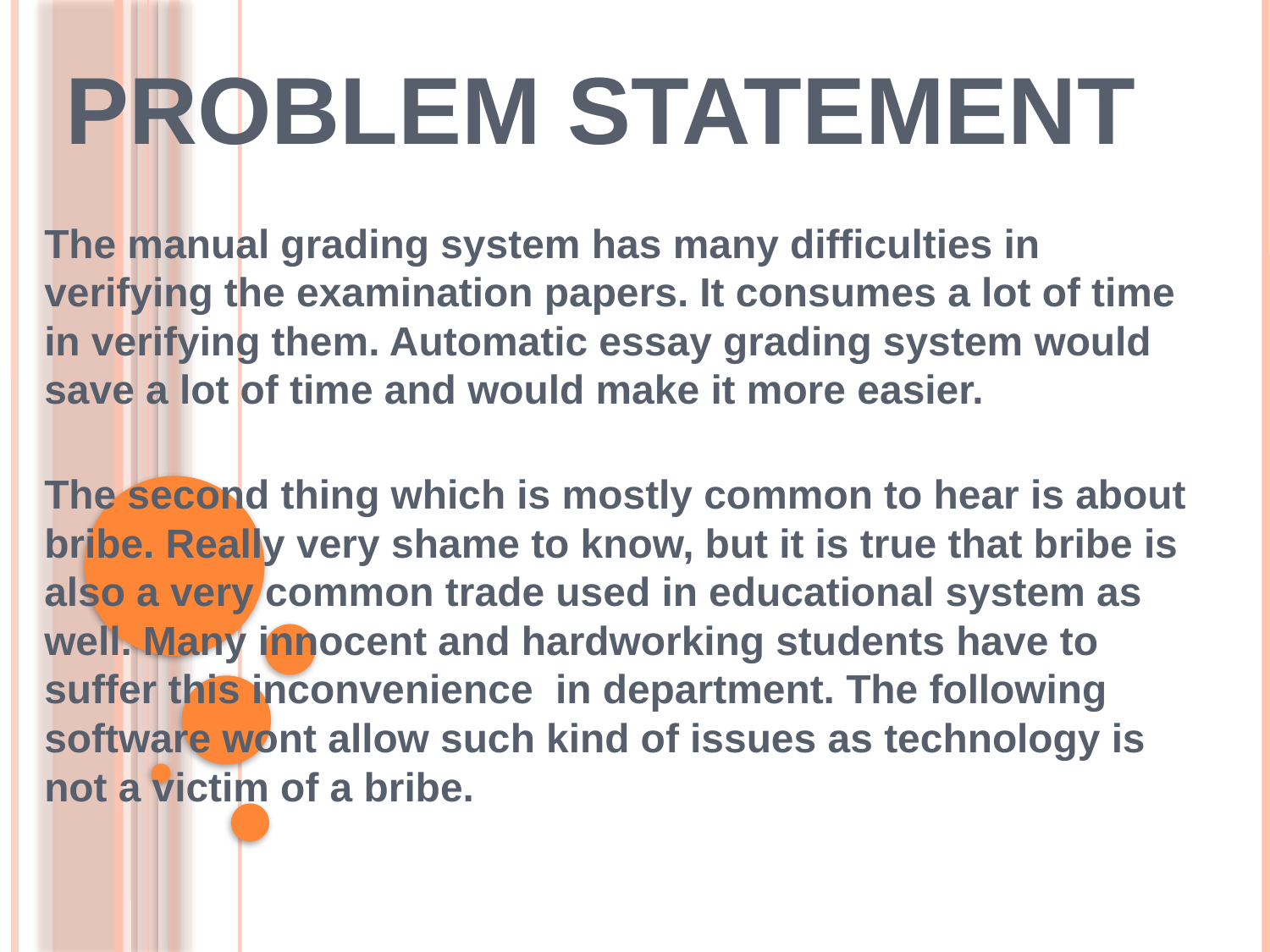

# Problem statement
The manual grading system has many difficulties in verifying the examination papers. It consumes a lot of time in verifying them. Automatic essay grading system would save a lot of time and would make it more easier.

The second thing which is mostly common to hear is about bribe. Really very shame to know, but it is true that bribe is also a very common trade used in educational system as well. Many innocent and hardworking students have to suffer this inconvenience  in department. The following software wont allow such kind of issues as technology is not a victim of a bribe.